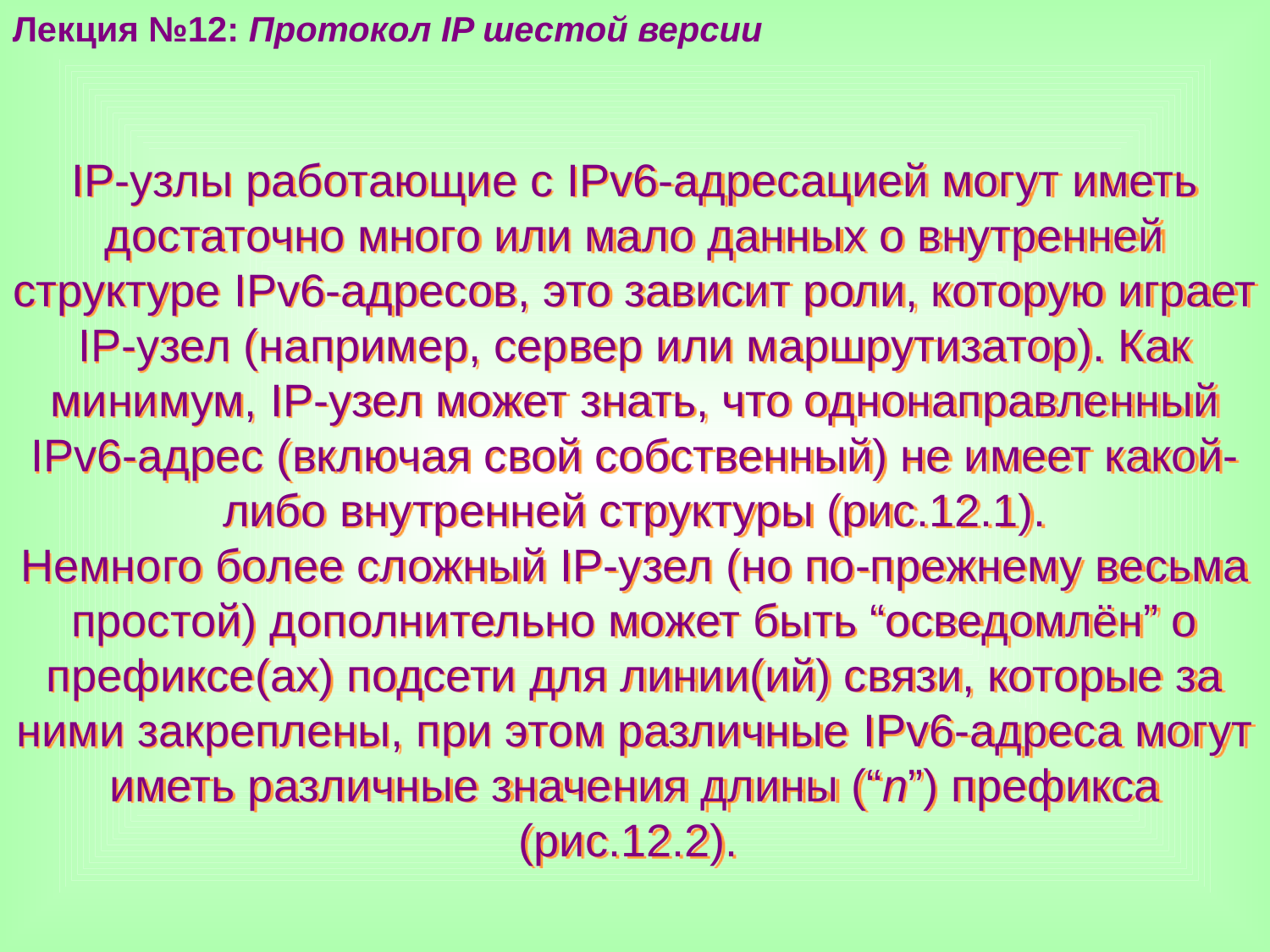

Лекция №12: Протокол IP шестой версии
IP-узлы работающие с IPv6-адресацией могут иметь достаточно много или мало данных о внутренней структуре IPv6-адресов, это зависит роли, которую играет IP-узел (например, сервер или маршрутизатор). Как минимум, IP-узел может знать, что однонаправленный IPv6-адрес (включая свой собственный) не имеет какой-либо внутренней структуры (рис.12.1).
Немного более сложный IP-узел (но по-прежнему весьма простой) дополнительно может быть “осведомлён” о префиксе(ах) подсети для линии(ий) связи, которые за ними закреплены, при этом различные IPv6-адреса могут иметь различные значения длины (“n”) префикса (рис.12.2).